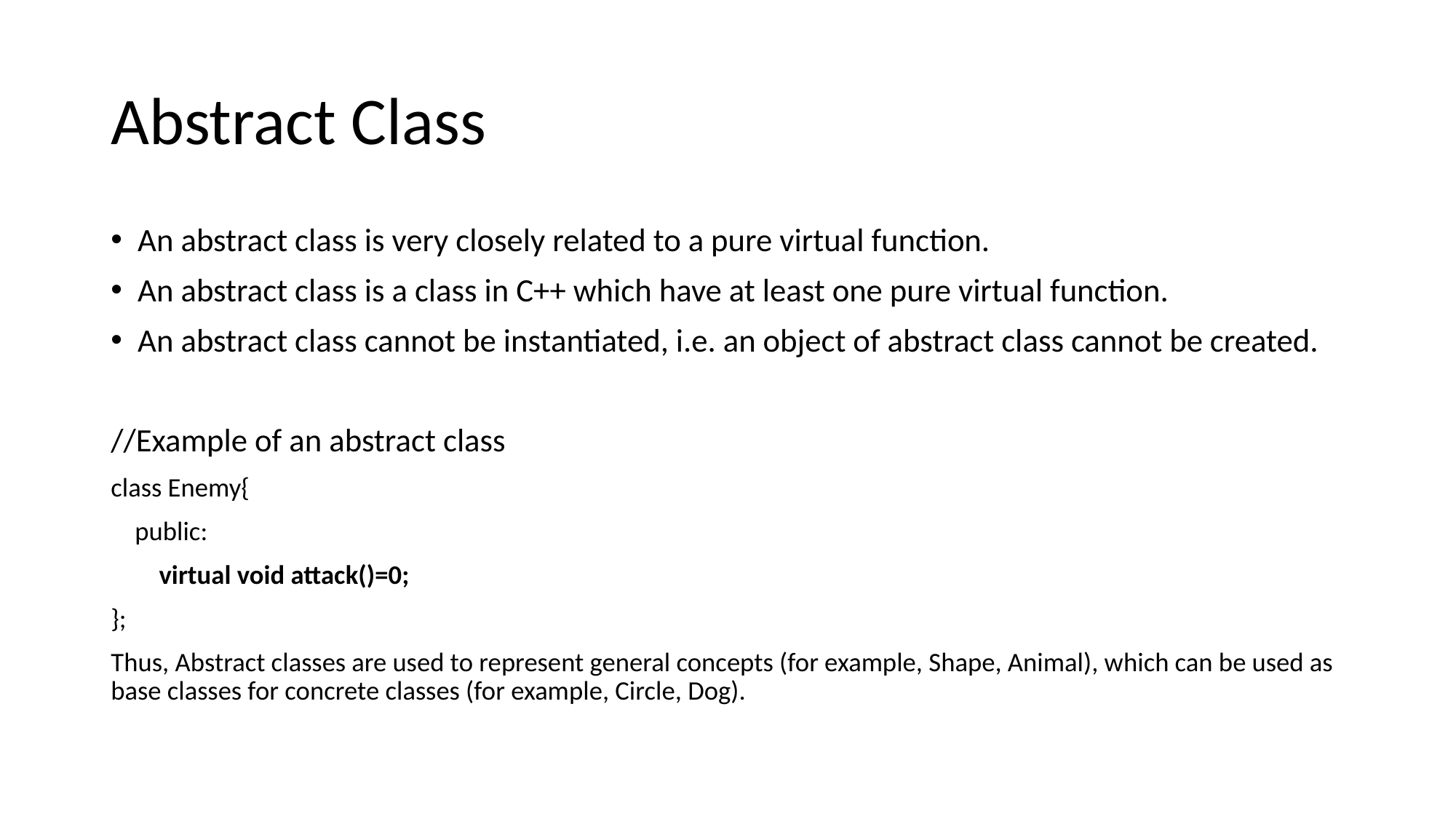

# Abstract Class
An abstract class is very closely related to a pure virtual function.
An abstract class is a class in C++ which have at least one pure virtual function.
An abstract class cannot be instantiated, i.e. an object of abstract class cannot be created.

//Example of an abstract class
class Enemy{
    public:
        virtual void attack()=0;
};
Thus, Abstract classes are used to represent general concepts (for example, Shape, Animal), which can be used as base classes for concrete classes (for example, Circle, Dog).